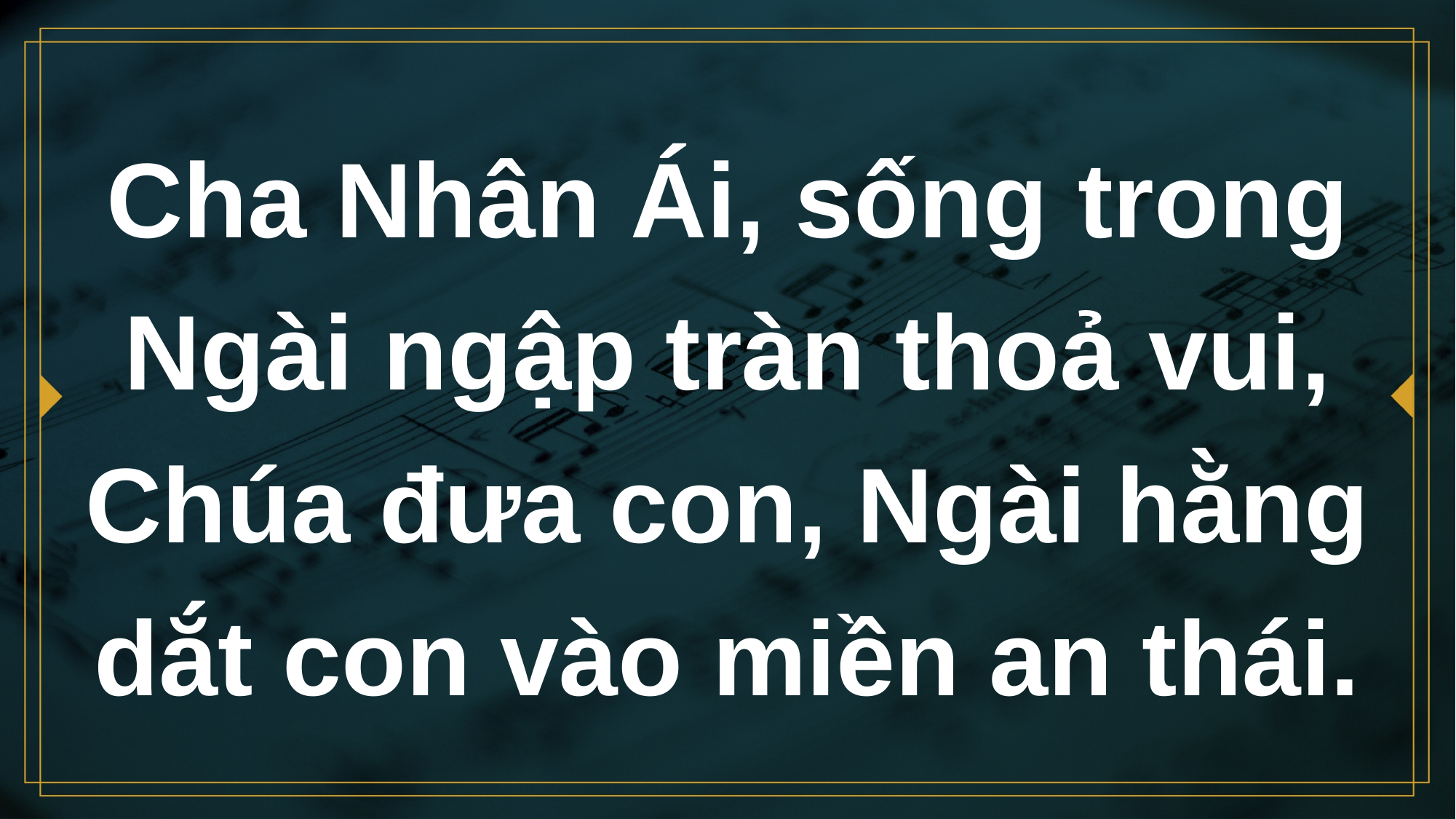

# Cha Nhân Ái, sống trong Ngài ngập tràn thoả vui, Chúa đưa con, Ngài hằng dắt con vào miền an thái.